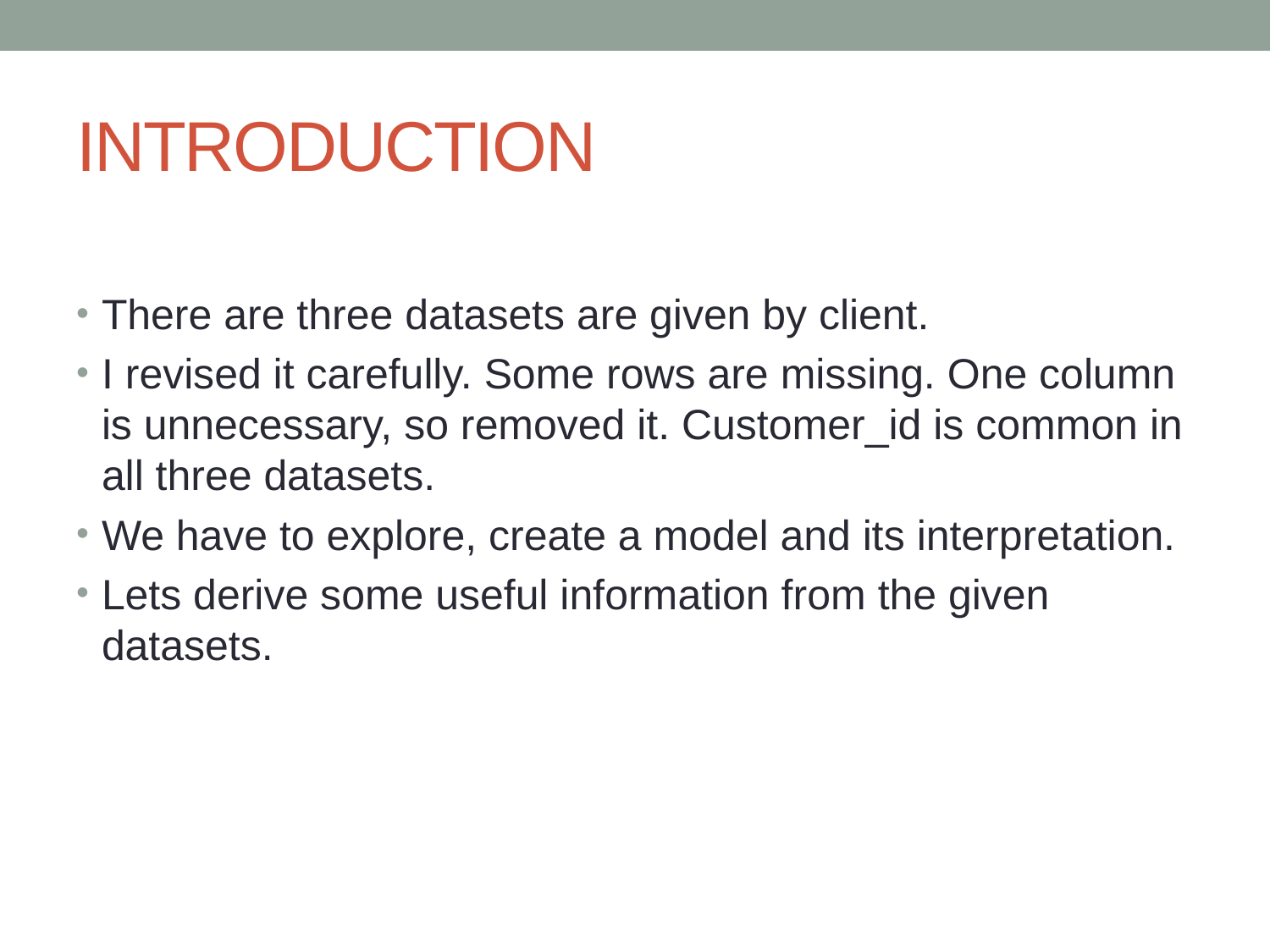

# INTRODUCTION

There are three datasets are given by client.
I revised it carefully. Some rows are missing. One column is unnecessary, so removed it. Customer_id is common in all three datasets.
We have to explore, create a model and its interpretation.
Lets derive some useful information from the given datasets.